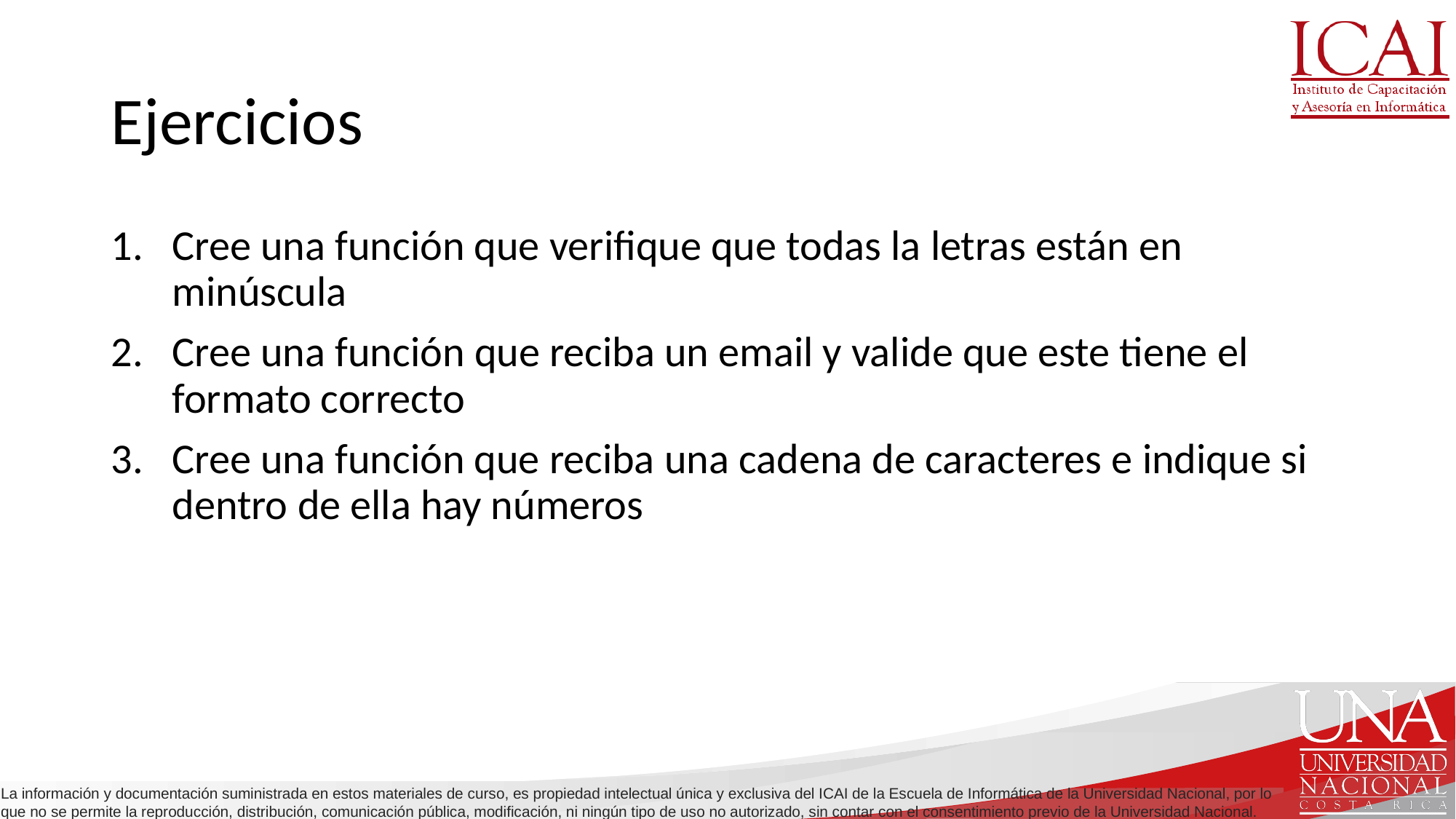

# Ejercicios
Cree una función que verifique que todas la letras están en minúscula
Cree una función que reciba un email y valide que este tiene el formato correcto
Cree una función que reciba una cadena de caracteres e indique si dentro de ella hay números